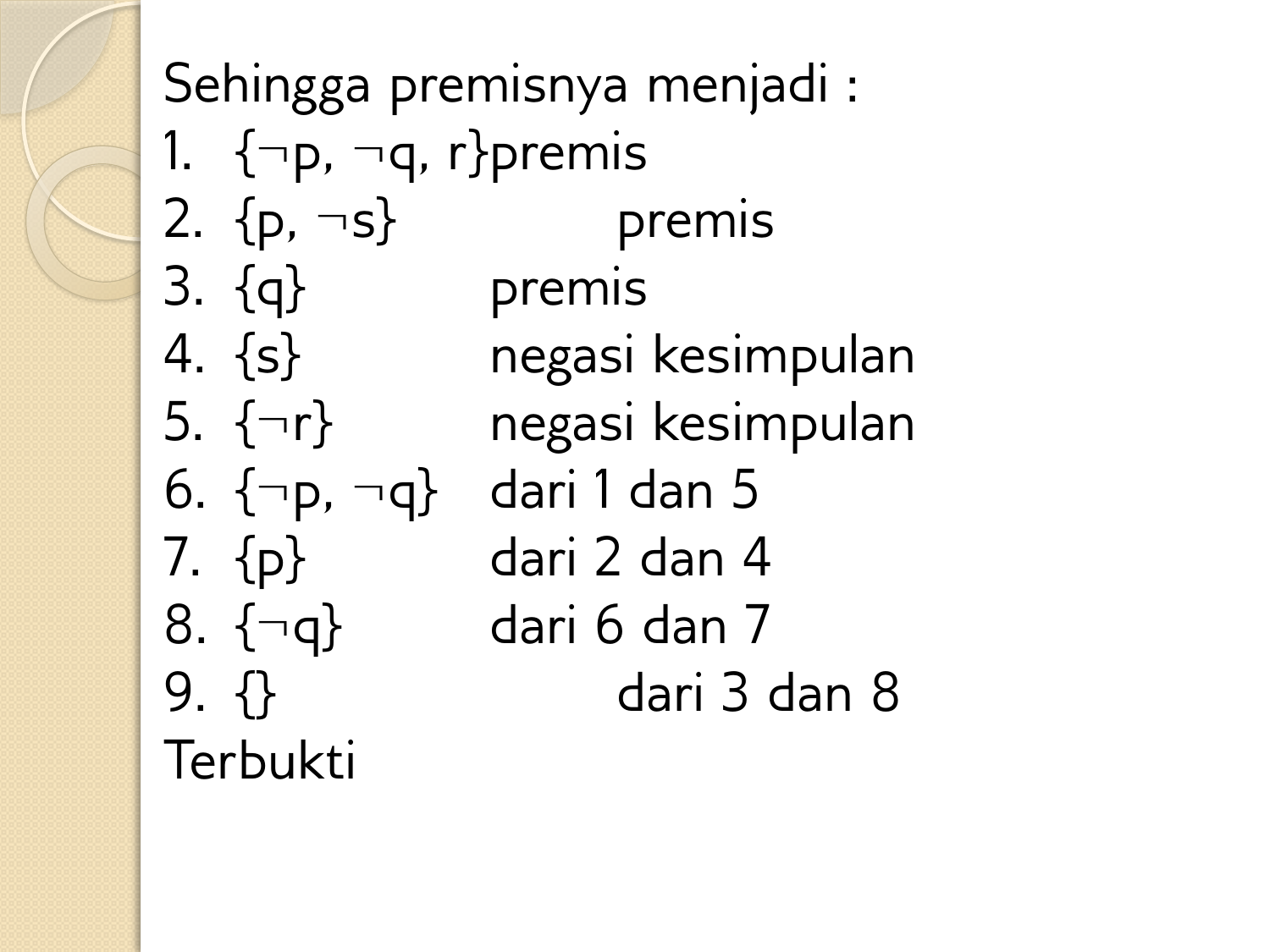

Sehingga premisnya menjadi :
{¬p, ¬q, r}	premis
{p, ¬s}		premis
{q}		premis
4. 	{s} 		negasi kesimpulan
{¬r}		negasi kesimpulan
{¬p, ¬q}	dari 1 dan 5
{p}		dari 2 dan 4
{¬q}		dari 6 dan 7
{}			dari 3 dan 8
Terbukti